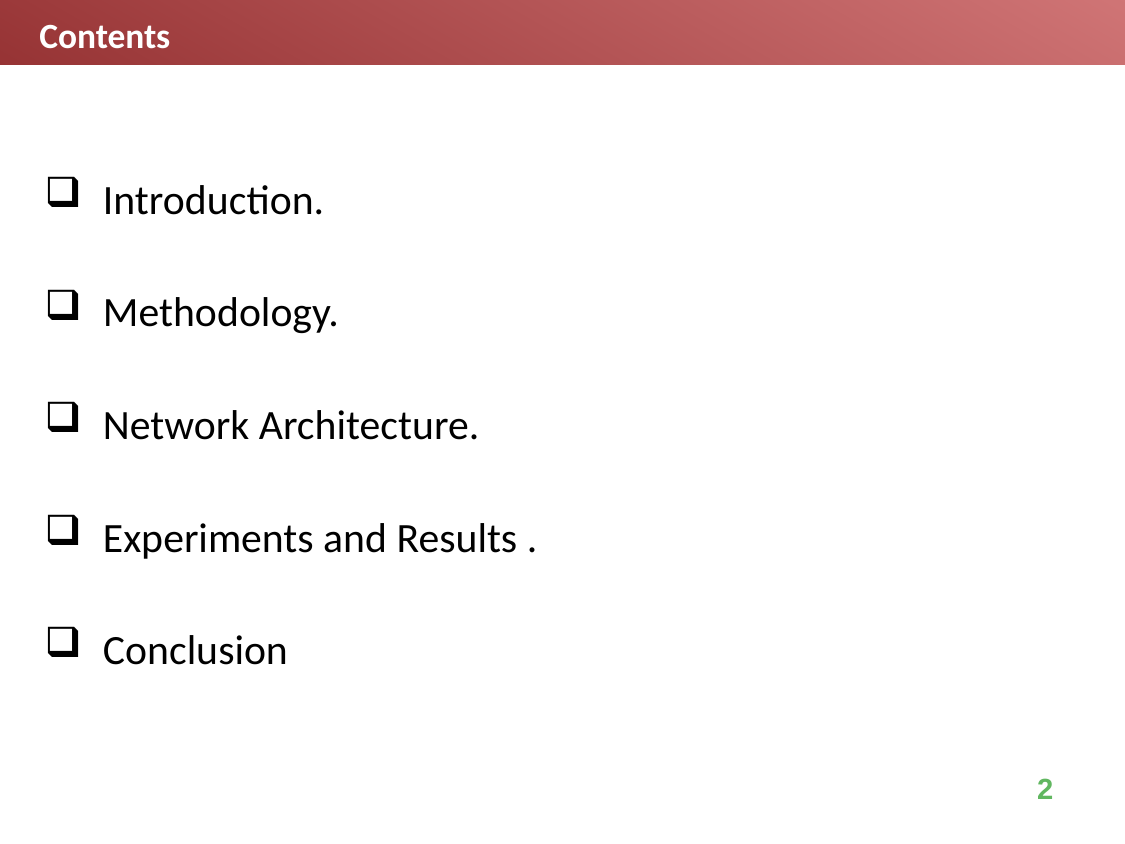

Contents
Introduction.
Methodology.
Network Architecture.
Experiments and Results .
Conclusion